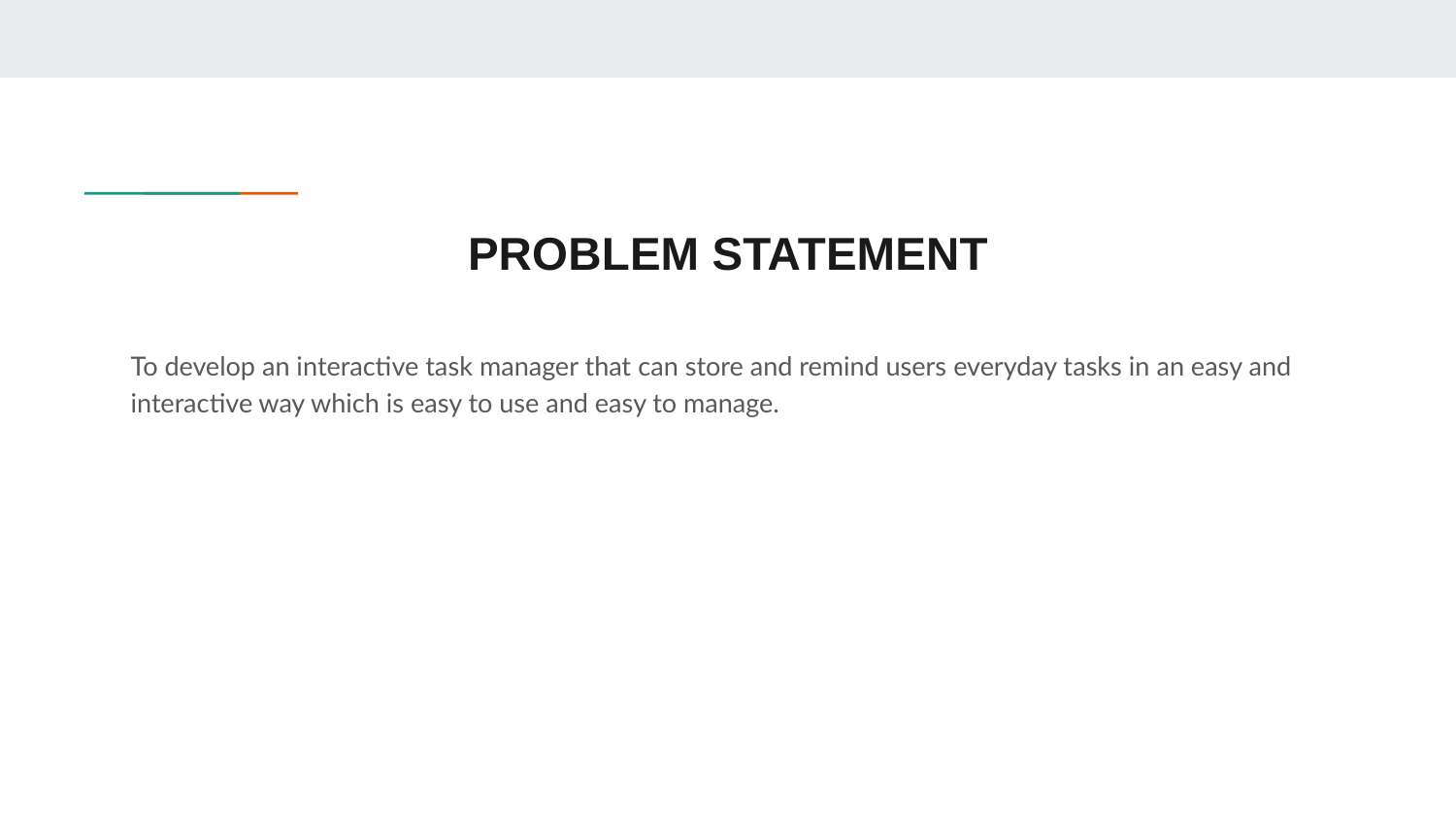

# PROBLEM STATEMENT
To develop an interactive task manager that can store and remind users everyday tasks in an easy and interactive way which is easy to use and easy to manage.